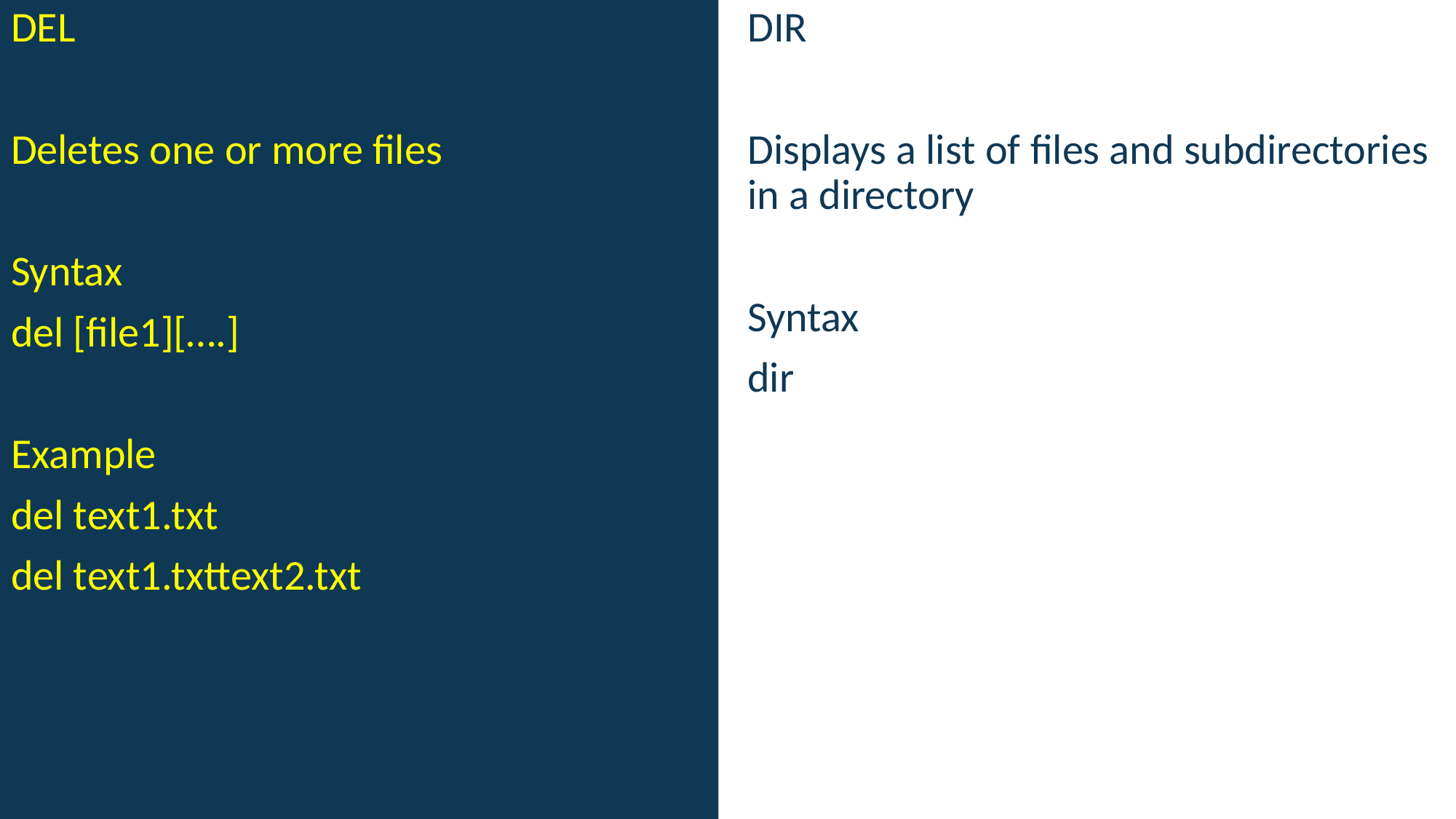

DEL

Deletes one or more files

Syntax
del [file1][….]

Example
del text1.txt
del text1.txttext2.txt
DIR

Displays a list of files and subdirectories in a directory

Syntax
dir